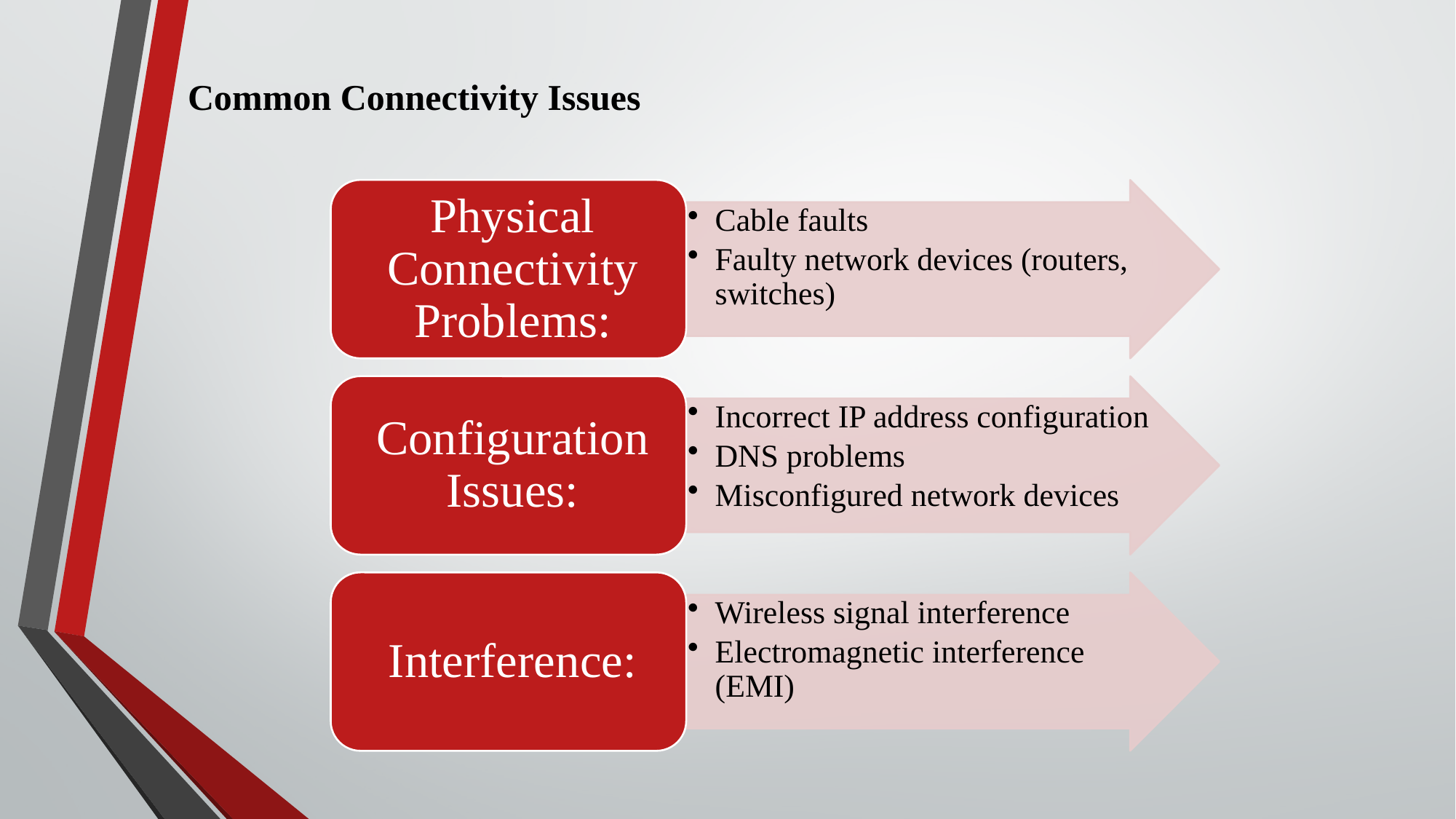

Common Connectivity Issues
Cable faults
Faulty network devices (routers, switches)
Physical Connectivity Problems:
Incorrect IP address configuration
DNS problems
Misconfigured network devices
Configuration Issues:
Wireless signal interference
Electromagnetic interference (EMI)
Interference: